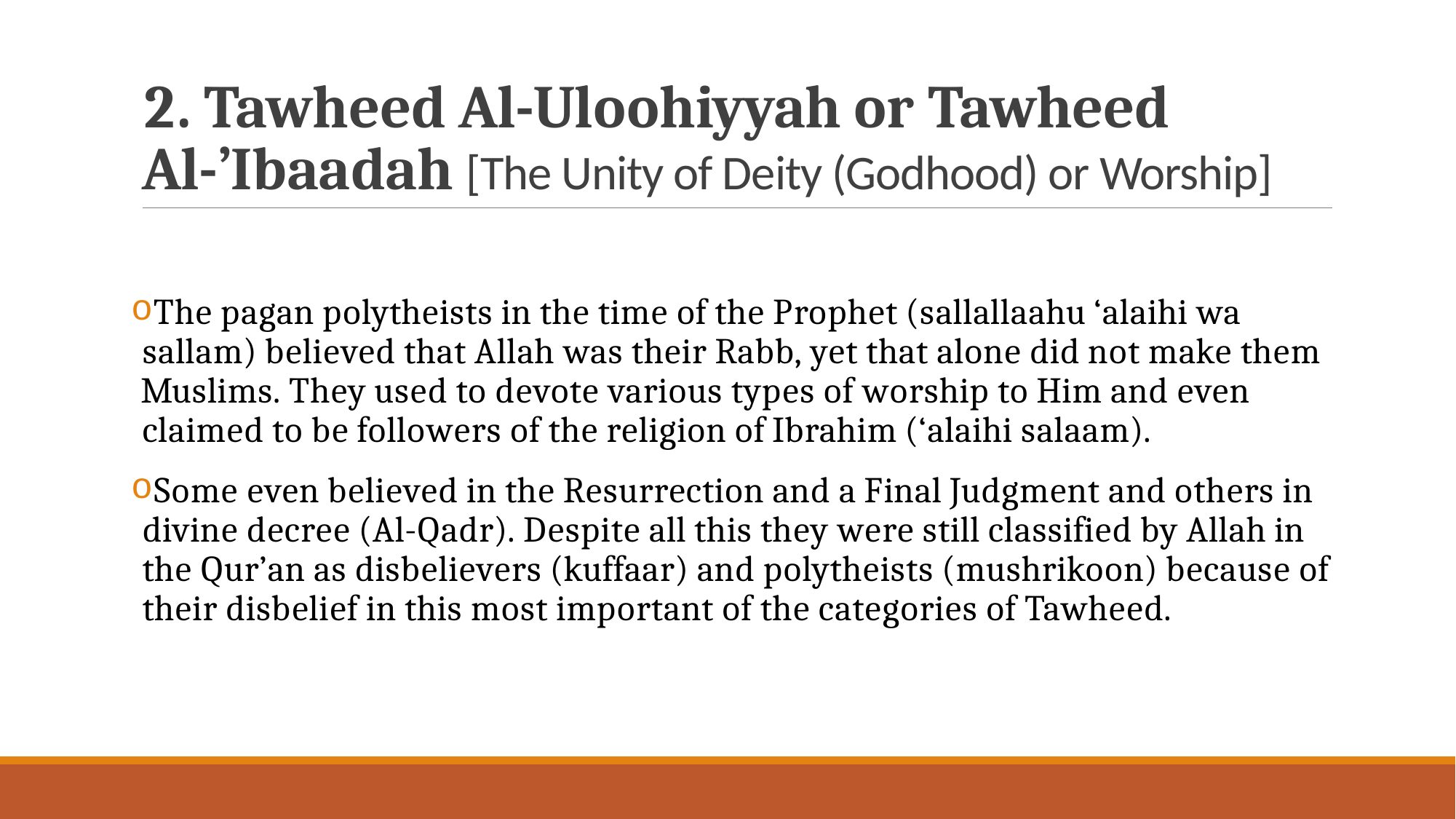

# 2. Tawheed Al-Uloohiyyah or Tawheed Al-’Ibaadah [The Unity of Deity (Godhood) or Worship]
The pagan polytheists in the time of the Prophet (sallallaahu ‘alaihi wa sallam) believed that Allah was their Rabb, yet that alone did not make them Muslims. They used to devote various types of worship to Him and even claimed to be followers of the religion of Ibrahim (‘alaihi salaam).
Some even believed in the Resurrection and a Final Judgment and others in divine decree (Al-Qadr). Despite all this they were still classified by Allah in the Qur’an as disbelievers (kuffaar) and polytheists (mushrikoon) because of their disbelief in this most important of the categories of Tawheed.